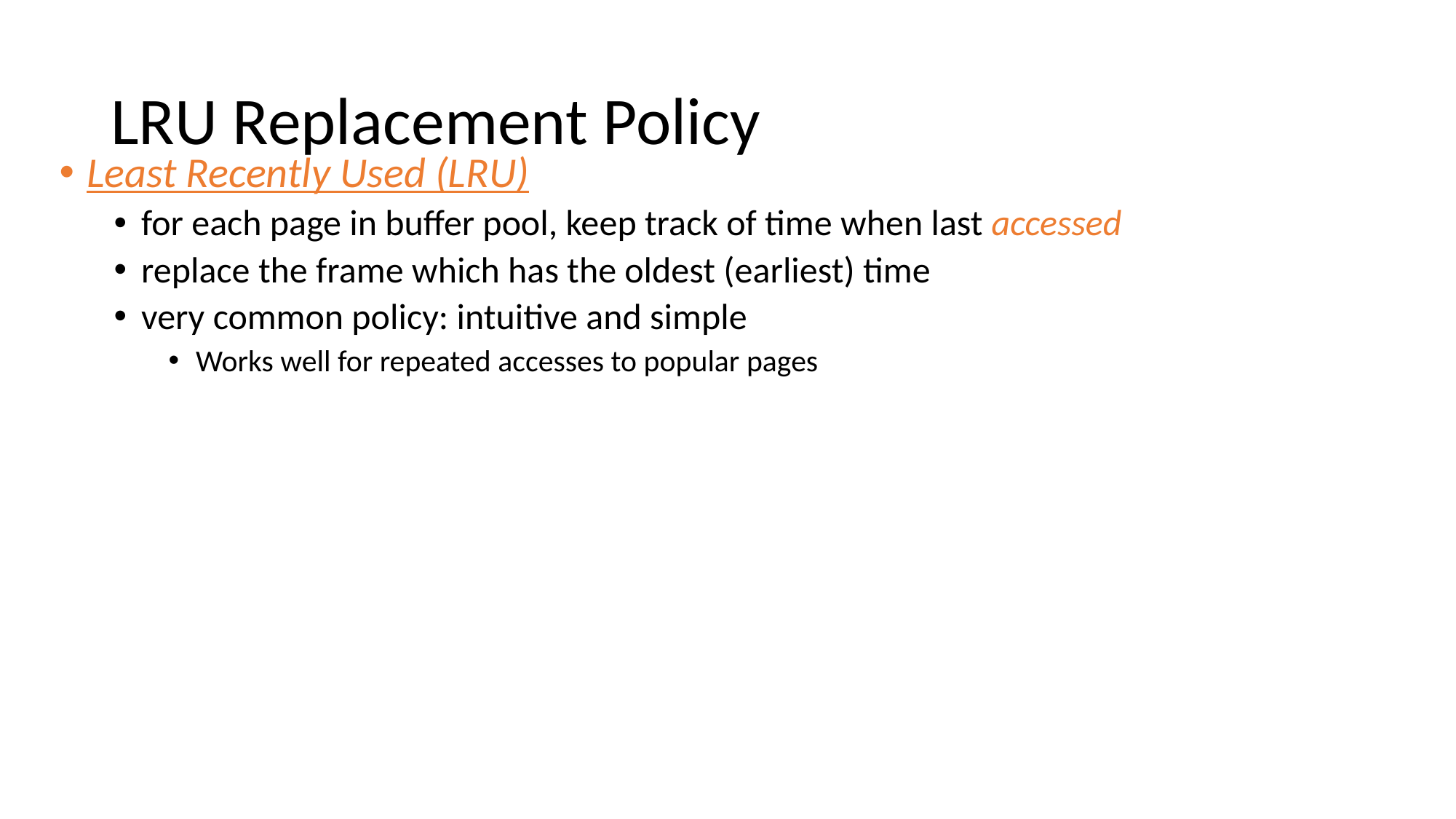

# LRU Replacement Policy
Least Recently Used (LRU)
for each page in buffer pool, keep track of time when last accessed
replace the frame which has the oldest (earliest) time
very common policy: intuitive and simple
Works well for repeated accesses to popular pages